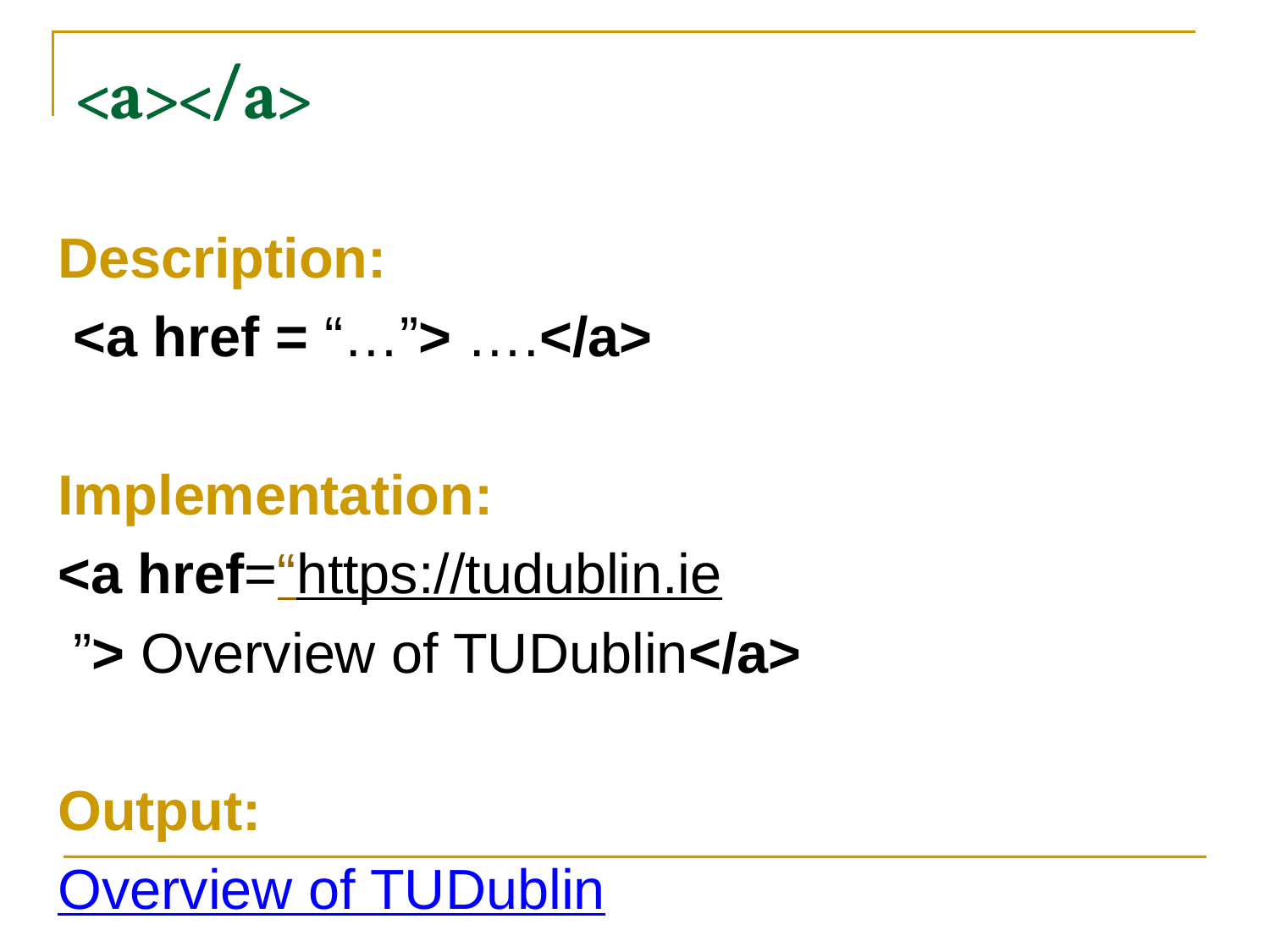

# <a></a>

Description:
 <a href = “…”> ….</a>

Implementation:
<a href=“https://tudublin.ie
 ”> Overview of TUDublin</a>

Output:
Overview of TUDublin